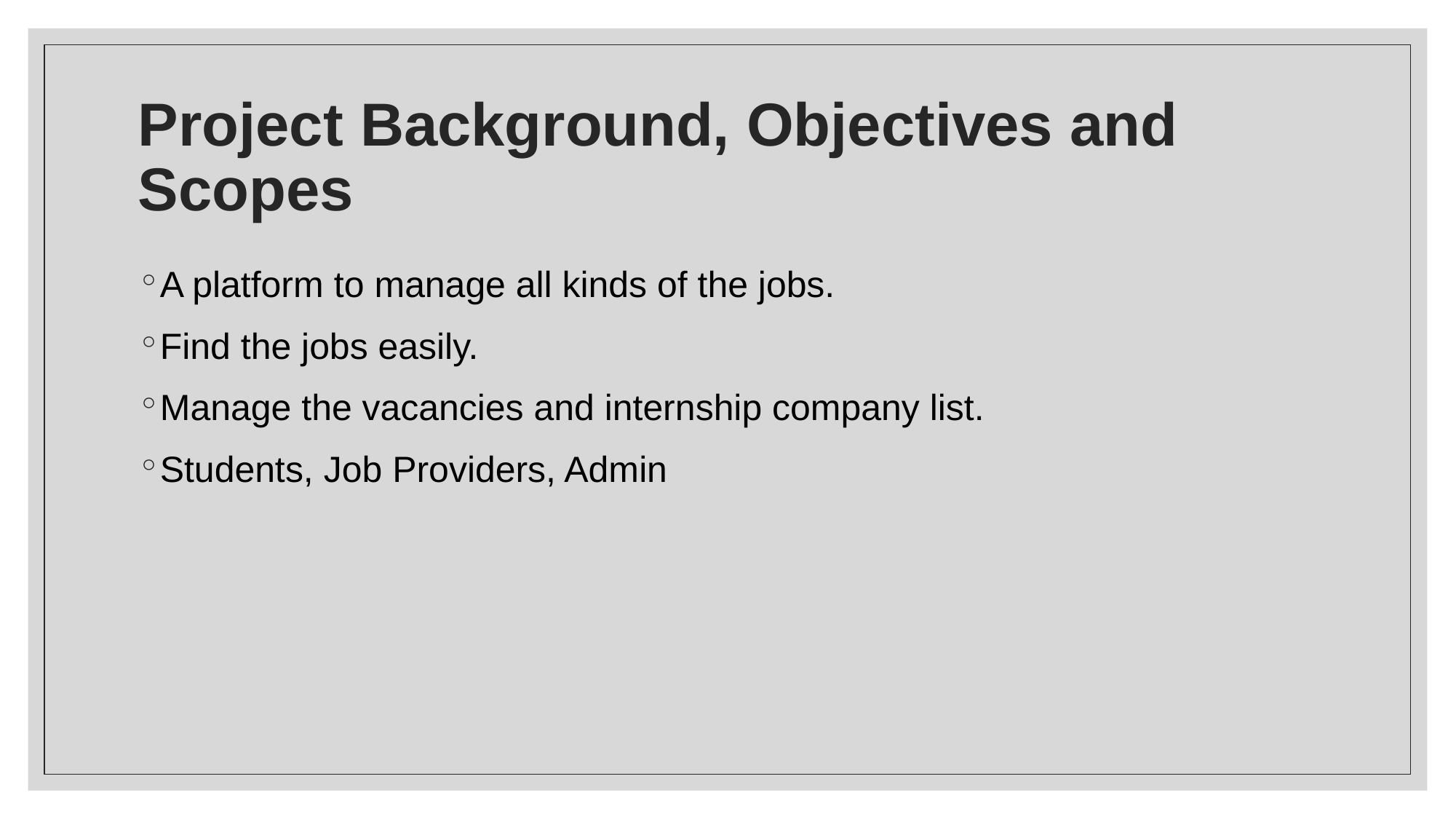

# Project Background, Objectives and Scopes
A platform to manage all kinds of the jobs.
Find the jobs easily.
Manage the vacancies and internship company list.
Students, Job Providers, Admin